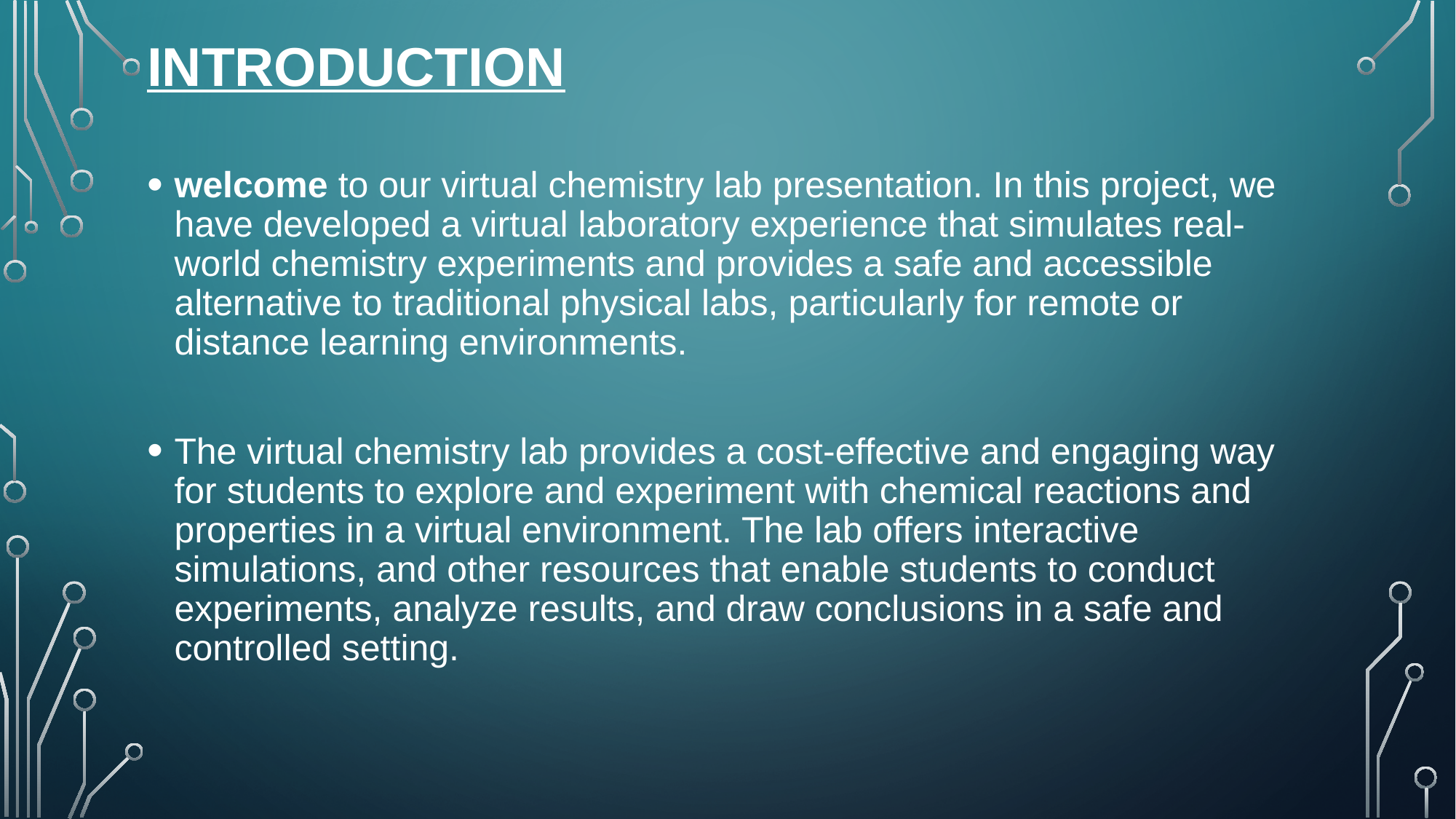

# introduction
welcome to our virtual chemistry lab presentation. In this project, we have developed a virtual laboratory experience that simulates real-world chemistry experiments and provides a safe and accessible alternative to traditional physical labs, particularly for remote or distance learning environments.

The virtual chemistry lab provides a cost-effective and engaging way for students to explore and experiment with chemical reactions and properties in a virtual environment. The lab offers interactive simulations, and other resources that enable students to conduct experiments, analyze results, and draw conclusions in a safe and controlled setting.